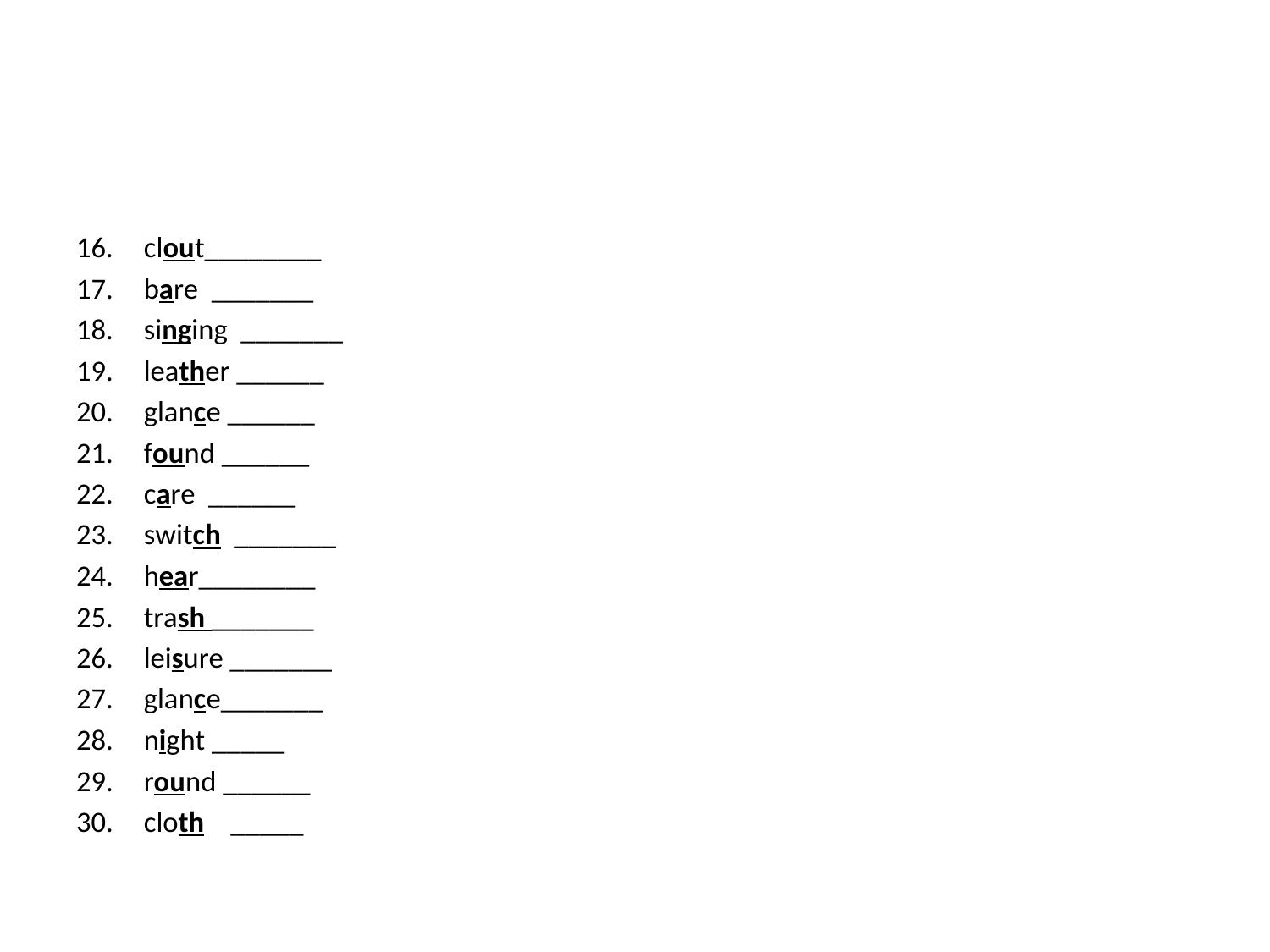

#
clout________
bare  _______
singing  _______
leather ______
glance ______
found ______
care  ______
switch  _______
hear________
trash _______
leisure _______
glance_______
night _____
round ______
cloth    _____